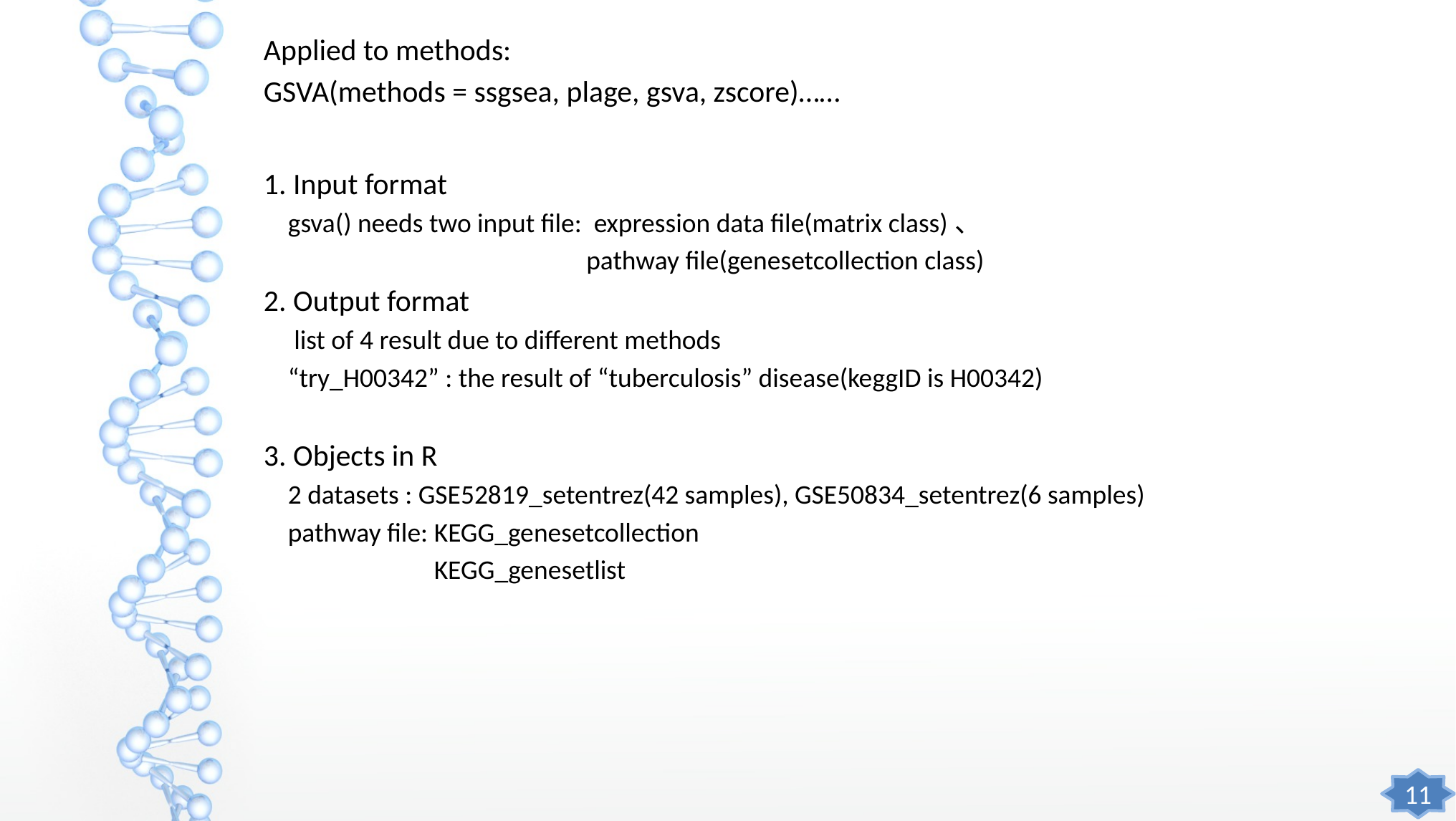

Applied to methods:
GSVA(methods = ssgsea, plage, gsva, zscore)……

1. Input format
    gsva() needs two input file:  expression data file(matrix class)、
                                                     pathway file(genesetcollection class)
2. Output format
     list of 4 result due to different methods
    “try_H00342” : the result of “tuberculosis” disease(keggID is H00342)

3. Objects in R
    2 datasets : GSE52819_setentrez(42 samples), GSE50834_setentrez(6 samples)
    pathway file: KEGG_genesetcollection
                            KEGG_genesetlist

11